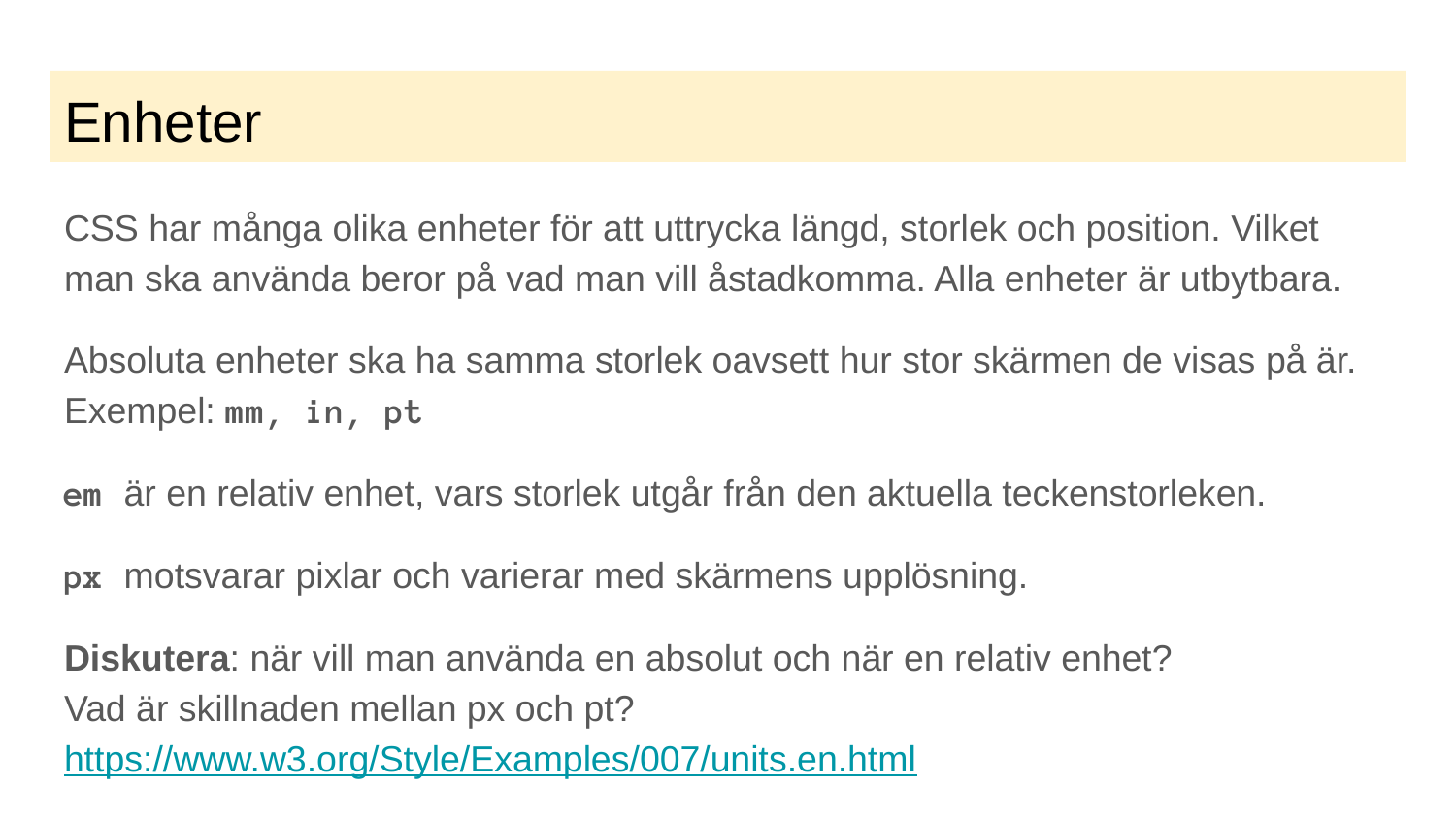

# Enheter
CSS har många olika enheter för att uttrycka längd, storlek och position. Vilket man ska använda beror på vad man vill åstadkomma. Alla enheter är utbytbara.
Absoluta enheter ska ha samma storlek oavsett hur stor skärmen de visas på är. Exempel: mm, in, pt
em är en relativ enhet, vars storlek utgår från den aktuella teckenstorleken.
px motsvarar pixlar och varierar med skärmens upplösning.
Diskutera: när vill man använda en absolut och när en relativ enhet?
Vad är skillnaden mellan px och pt?
https://www.w3.org/Style/Examples/007/units.en.html